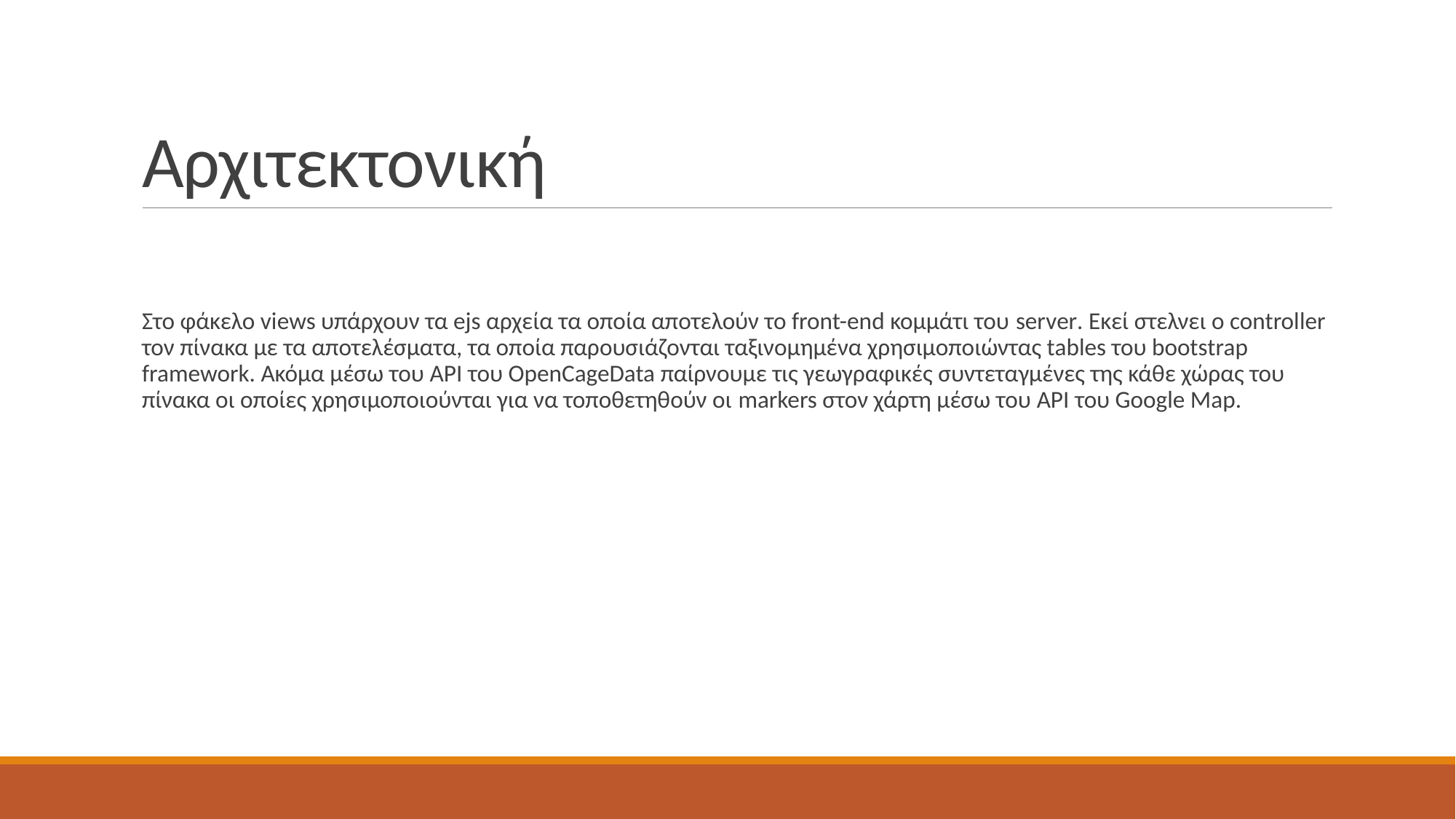

# Αρχιτεκτονική
Στο φάκελο views υπάρχουν τα ejs αρχεία τα οποία αποτελούν το front-end κομμάτι του server. Εκεί στελνει ο controller τον πίνακα με τα αποτελέσματα, τα οποία παρουσιάζονται ταξινομημένα χρησιμοποιώντας tables του bootstrap framework. Ακόμα μέσω του API του OpenCageData παίρνουμε τις γεωγραφικές συντεταγμένες της κάθε χώρας του πίνακα οι οποίες χρησιμοποιούνται για να τοποθετηθούν οι markers στον χάρτη μέσω του API του Google Map.